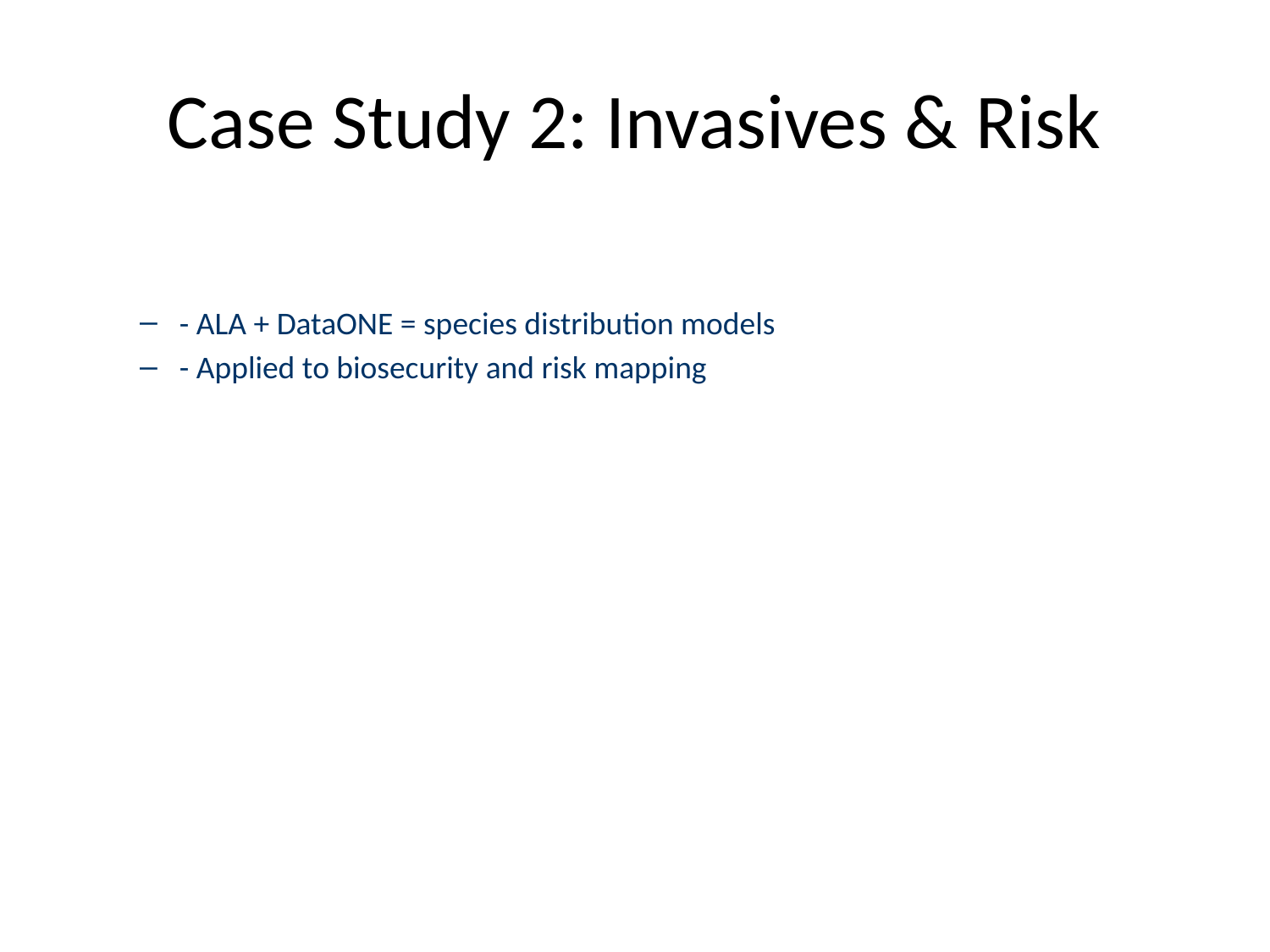

# Case Study 2: Invasives & Risk

- ALA + DataONE = species distribution models
- Applied to biosecurity and risk mapping